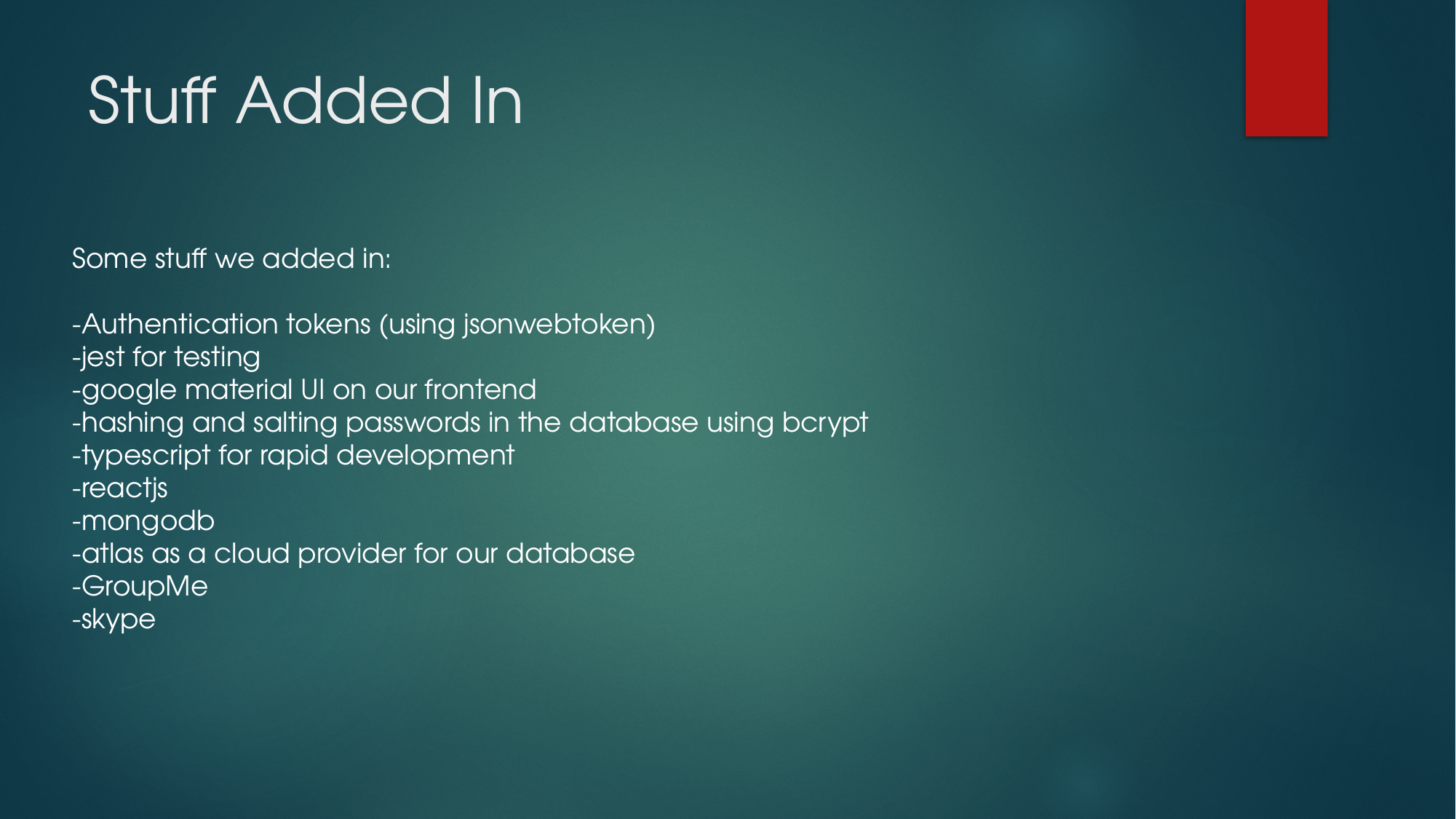

# Stuff Added In
Some stuff we added in:
-Authentication tokens (using jsonwebtoken)
-jest for testing
-google material UI on our frontend
-hashing and salting passwords in the database using bcrypt
-typescript for rapid development
-reactjs
-mongodb
-atlas as a cloud provider for our database
-GroupMe
-skype